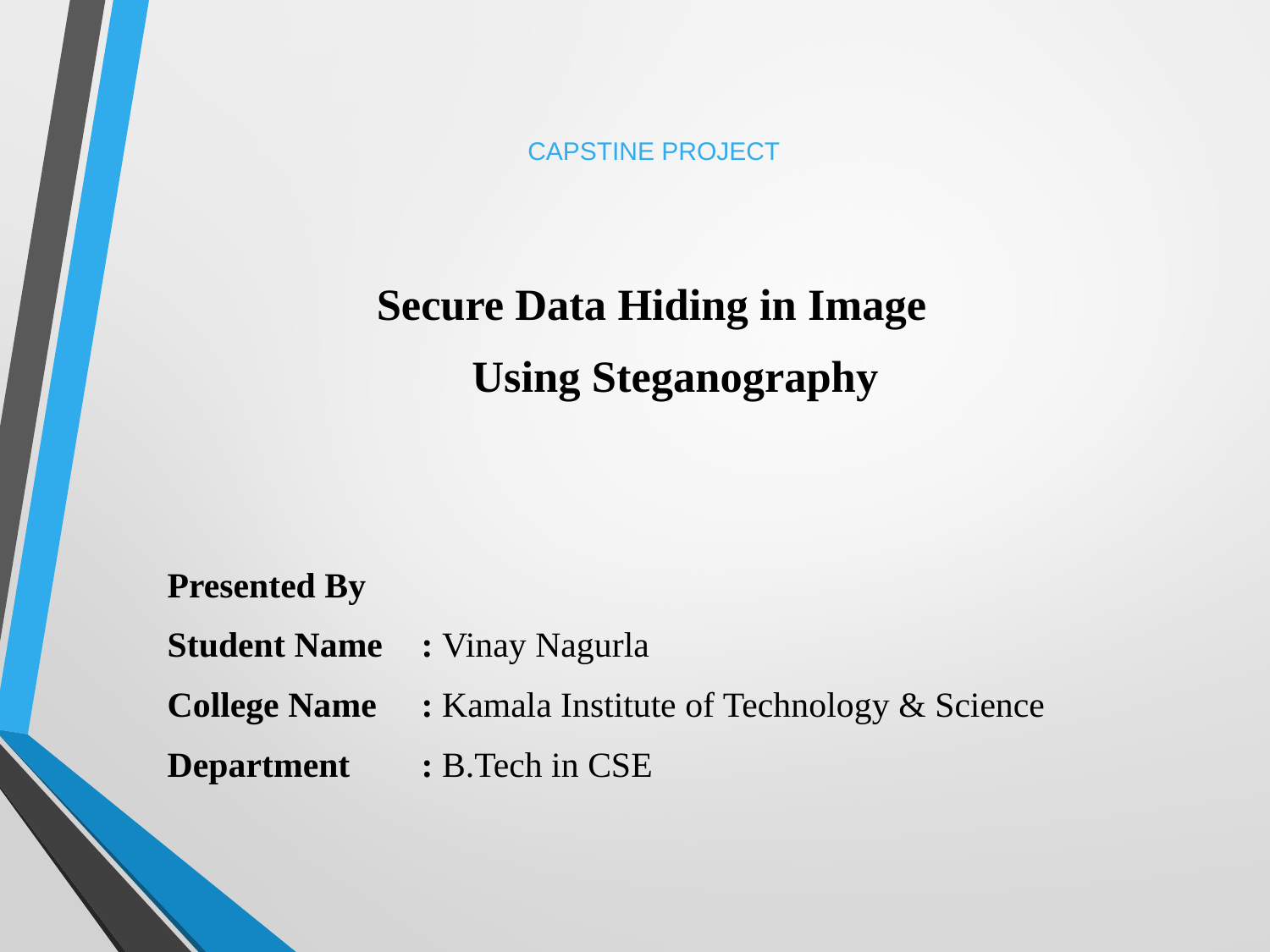

# CAPSTINE PROJECT
Secure Data Hiding in Image
								Using Steganography
Presented By
Student Name 	: Vinay Nagurla
College Name 	: Kamala Institute of Technology & Science
Department 	: B.Tech in CSE